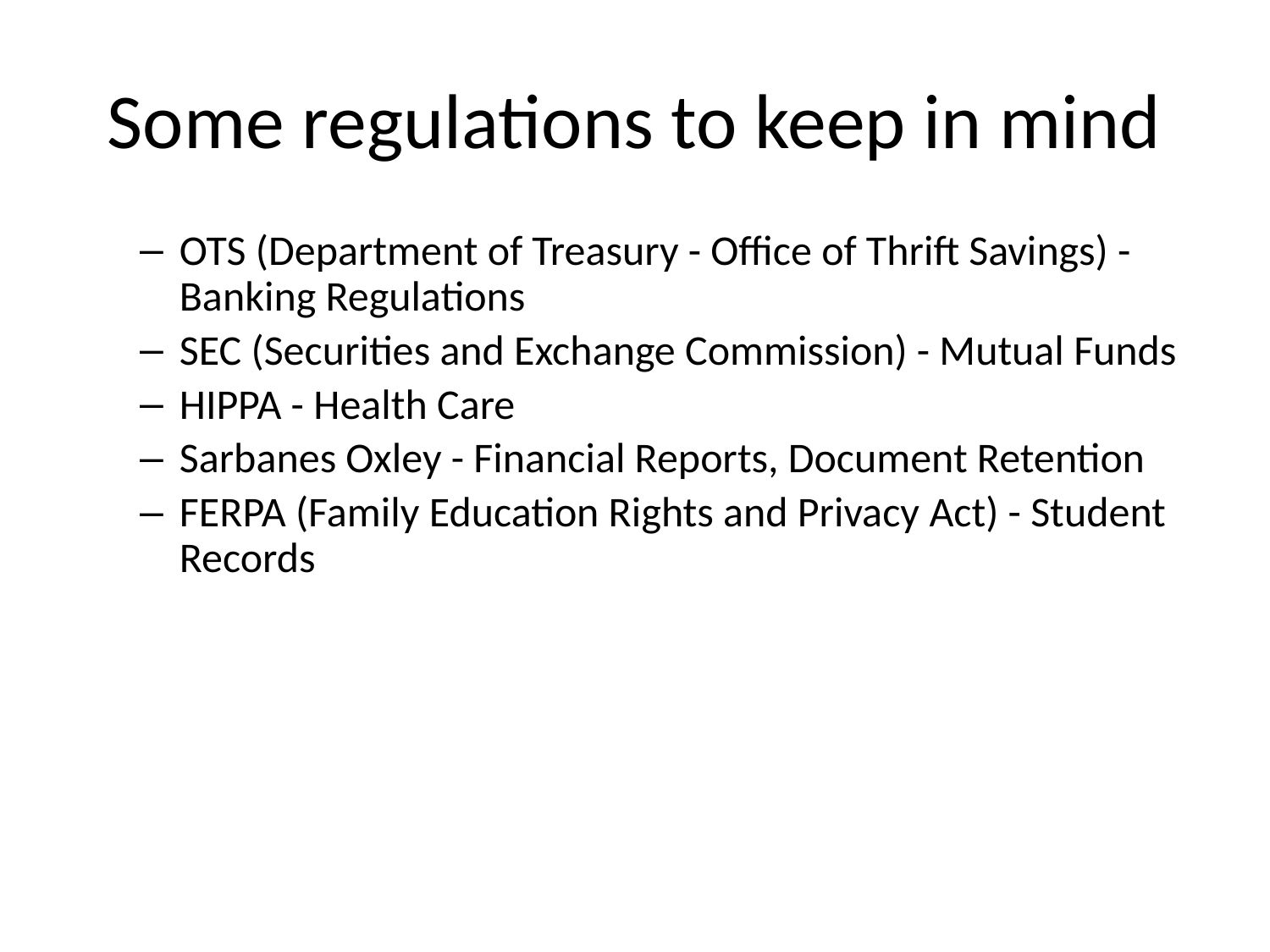

# Some regulations to keep in mind
OTS (Department of Treasury - Office of Thrift Savings) - Banking Regulations
SEC (Securities and Exchange Commission) - Mutual Funds
HIPPA - Health Care
Sarbanes Oxley - Financial Reports, Document Retention
FERPA (Family Education Rights and Privacy Act) - Student Records